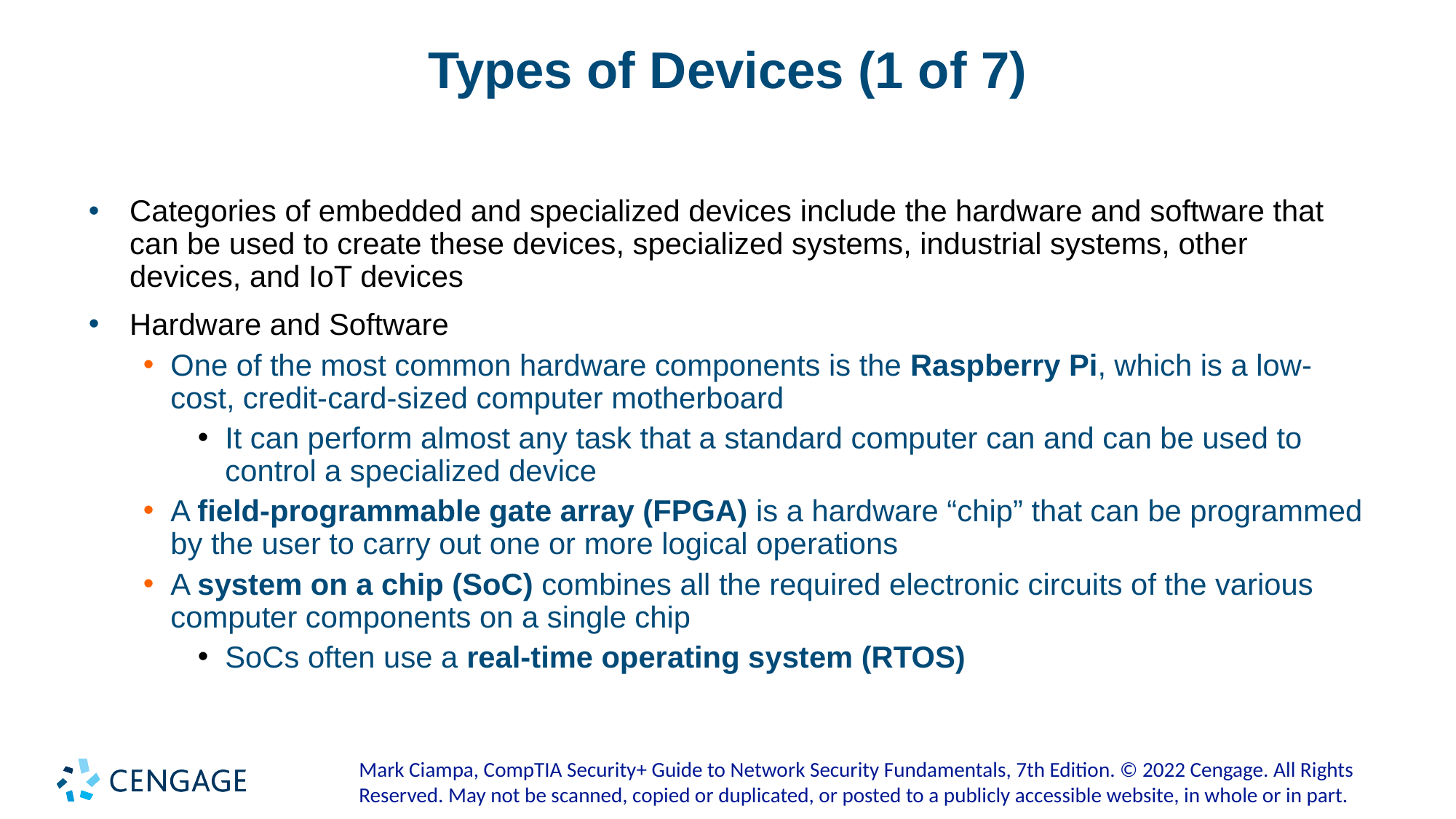

# Types of Devices (1 of 7)
Categories of embedded and specialized devices include the hardware and software that can be used to create these devices, specialized systems, industrial systems, other devices, and IoT devices
Hardware and Software
One of the most common hardware components is the Raspberry Pi, which is a low-cost, credit-card-sized computer motherboard
It can perform almost any task that a standard computer can and can be used to control a specialized device
A field-programmable gate array (FPGA) is a hardware “chip” that can be programmed by the user to carry out one or more logical operations
A system on a chip (SoC) combines all the required electronic circuits of the various computer components on a single chip
SoCs often use a real-time operating system (RTOS)